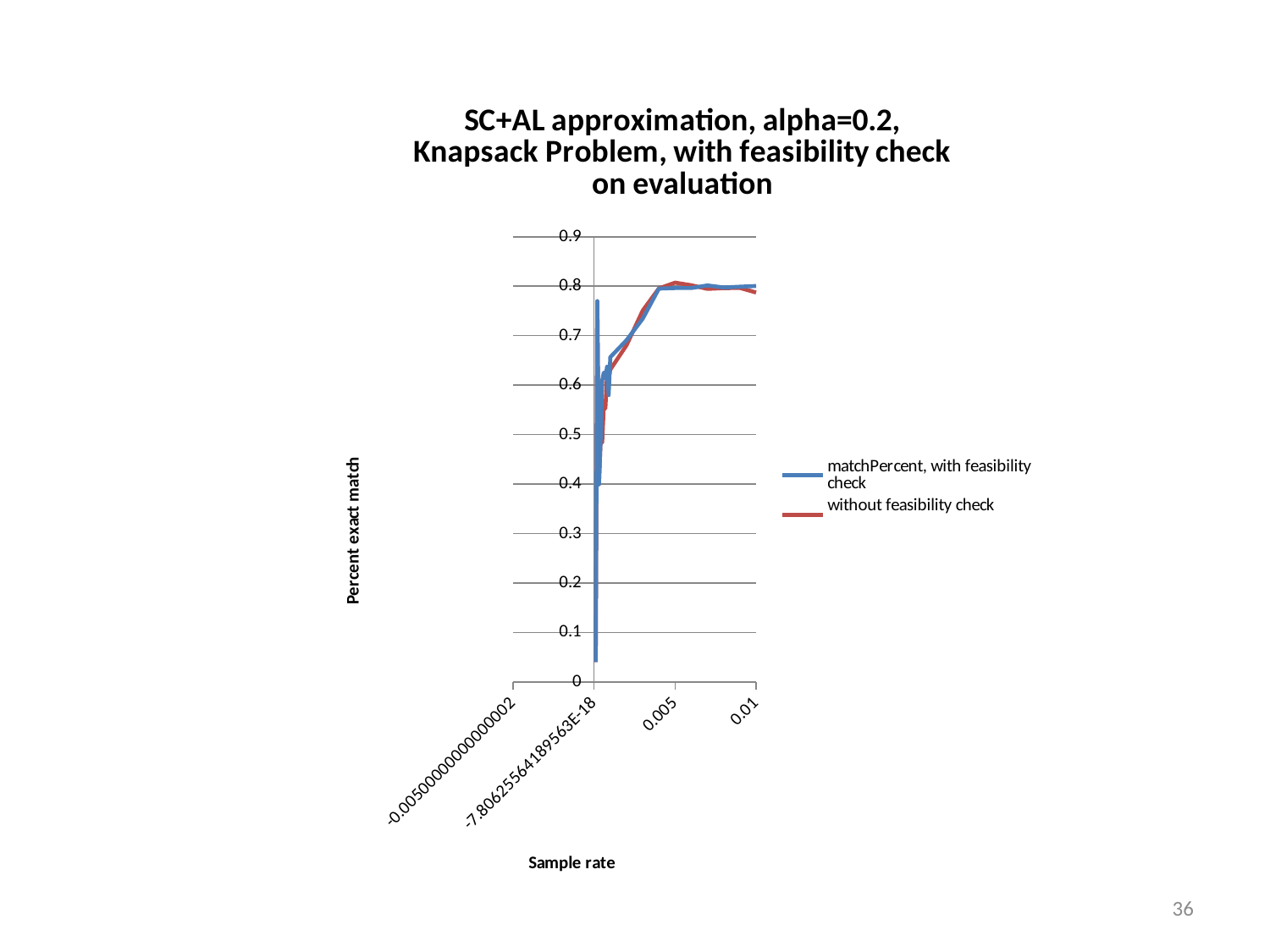

### Chart: SC+AL approximation, alpha=0.2,
Knapsack Problem, with feasibility check on evaluation

| Category | matchPercent, with feasibility check |  |
|---|---|---|
36